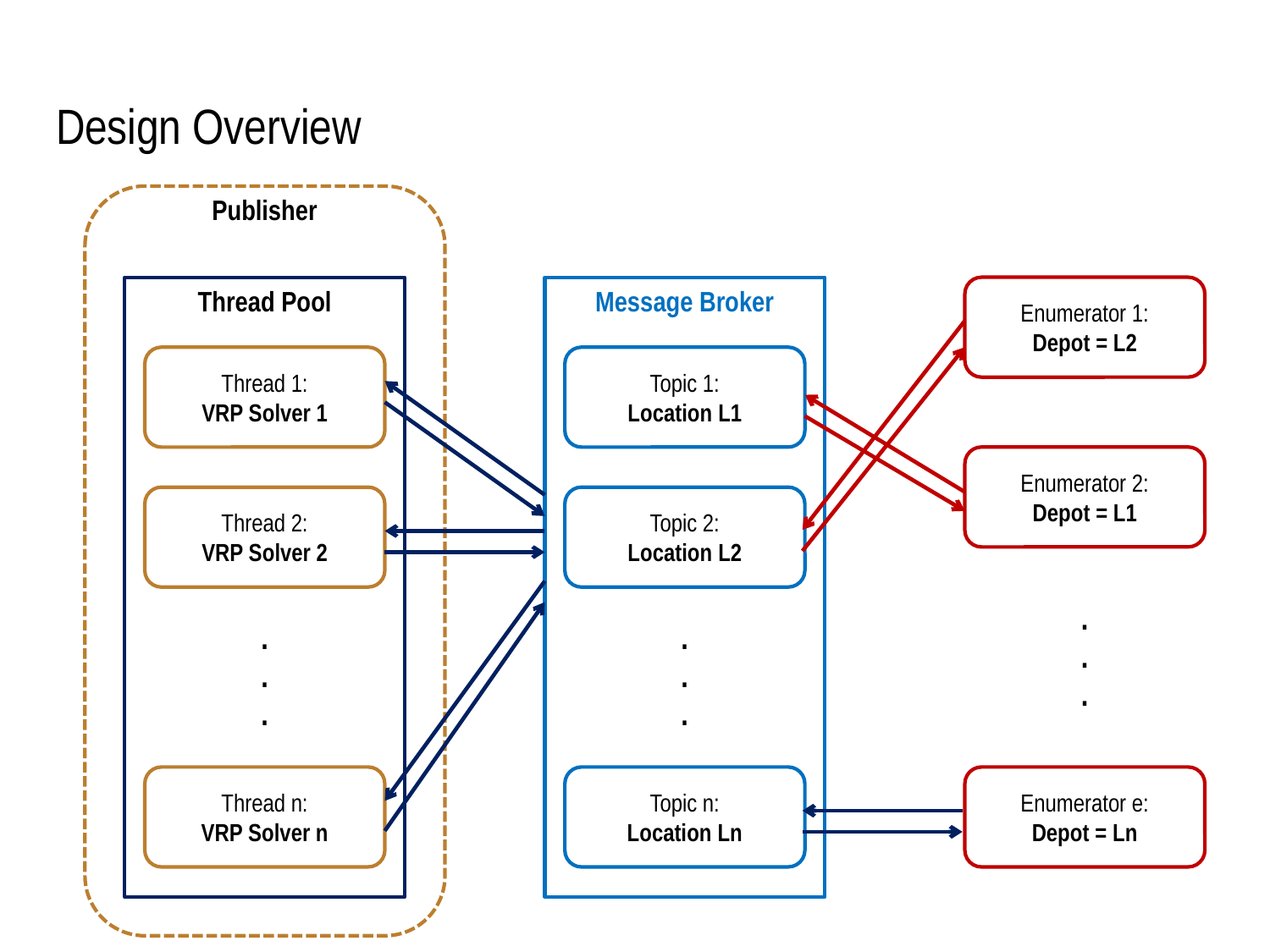

# Design Overview

Publisher

Thread Pool

Message Broker
Enumerator 1:
Depot = L2
Thread 1:
VRP Solver 1
Topic 1:
Location L1
Enumerator 2:
Depot = L1
Thread 2:
VRP Solver 2
Topic 2:
Location L2
.
.
.
.
.
.
.
.
.
Thread n:
VRP Solver n
Topic n:
Location Ln
Enumerator e:
Depot = Ln